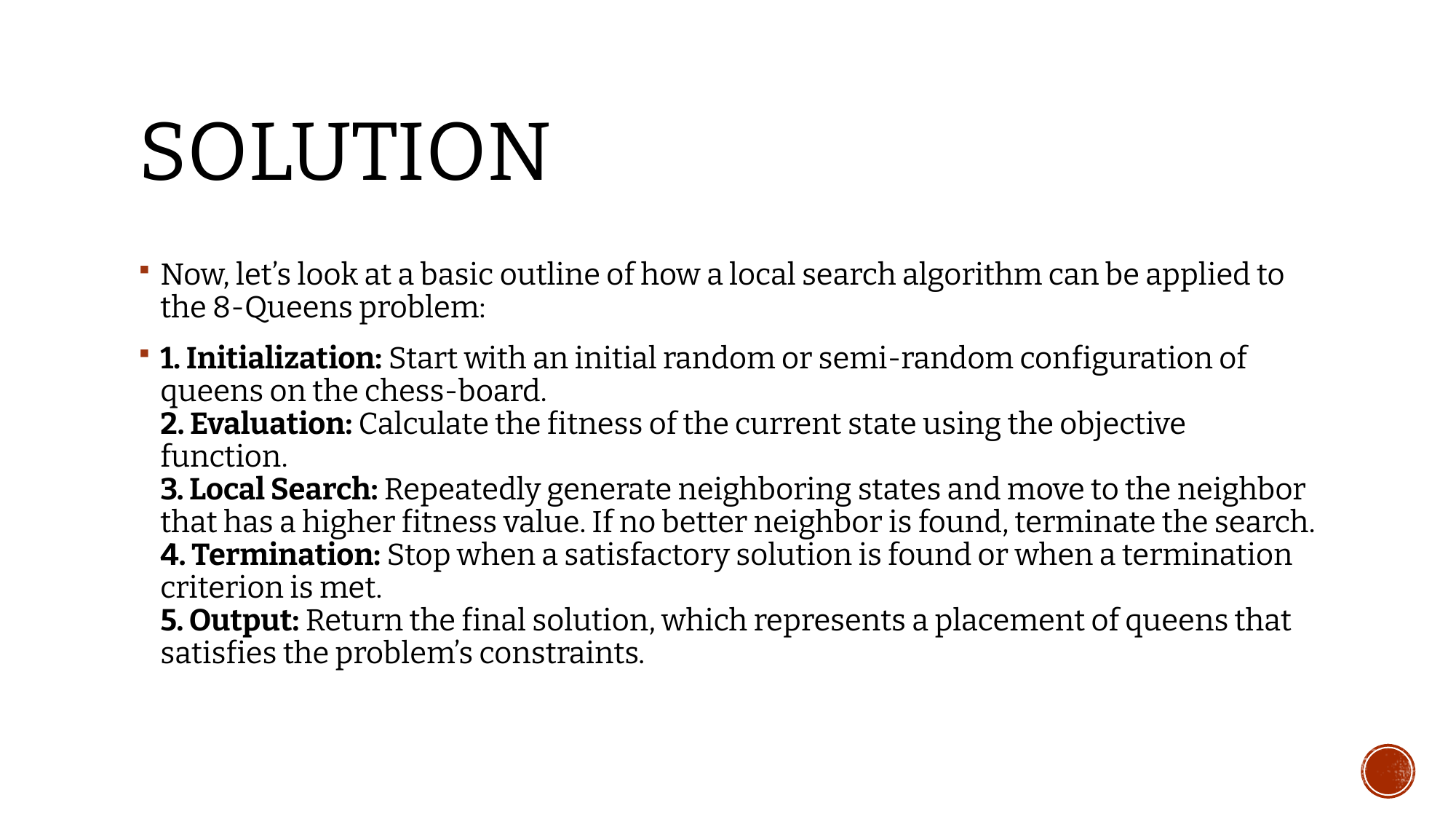

# solution
Now, let’s look at a basic outline of how a local search algorithm can be applied to the 8-Queens problem:
1. Initialization: Start with an initial random or semi-random configuration of queens on the chess-board.
2. Evaluation: Calculate the fitness of the current state using the objective function.
3. Local Search: Repeatedly generate neighboring states and move to the neighbor that has a higher fitness value. If no better neighbor is found, terminate the search.
4. Termination: Stop when a satisfactory solution is found or when a termination criterion is met.
5. Output: Return the final solution, which represents a placement of queens that satisfies the problem’s constraints.